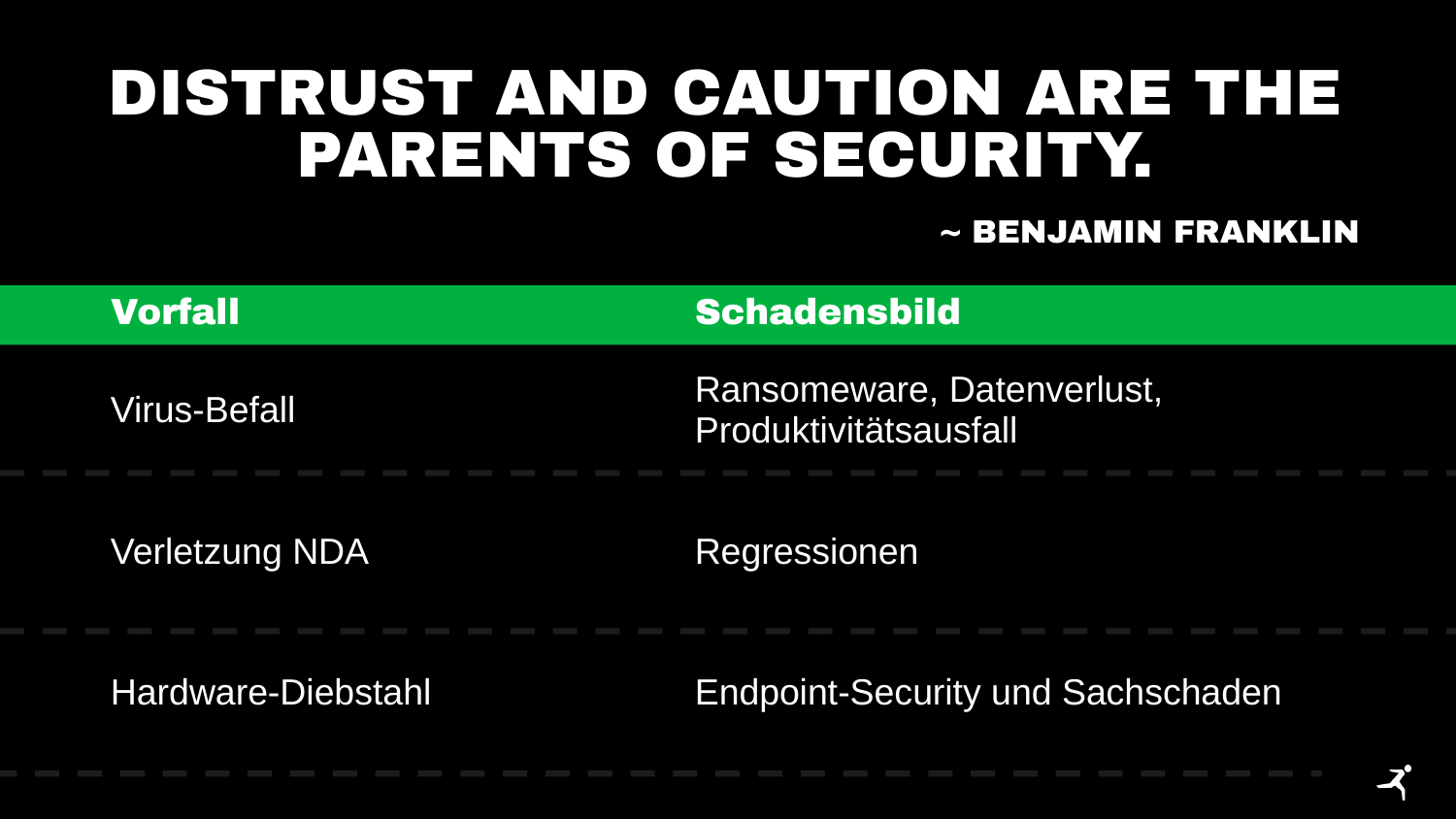

# Distrust and caution are the parents of security.
~ Benjamin Franklin
| Vorfall | Schadensbild |
| --- | --- |
| Virus-Befall | Ransomeware, Datenverlust, Produktivitätsausfall |
| Verletzung NDA | Regressionen |
| Hardware-Diebstahl | Endpoint-Security und Sachschaden |